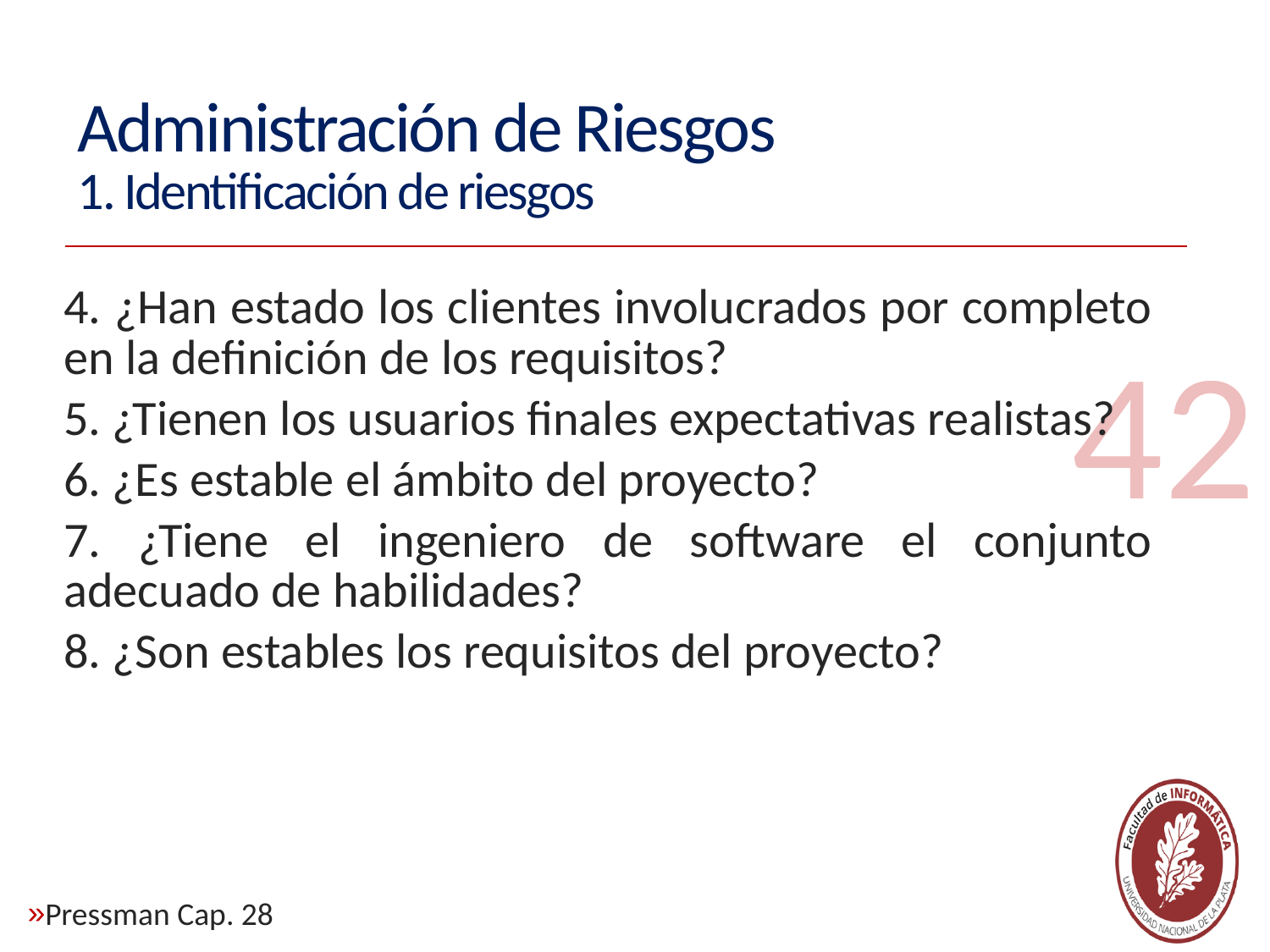

# Administración de Riesgos 1. Identificación de riesgos
4. ¿Han estado los clientes involucrados por completo en la definición de los requisitos?
5. ¿Tienen los usuarios finales expectativas realistas?
6. ¿Es estable el ámbito del proyecto?
7. ¿Tiene el ingeniero de software el conjunto adecuado de habilidades?
8. ¿Son estables los requisitos del proyecto?

42
Pressman Cap. 28